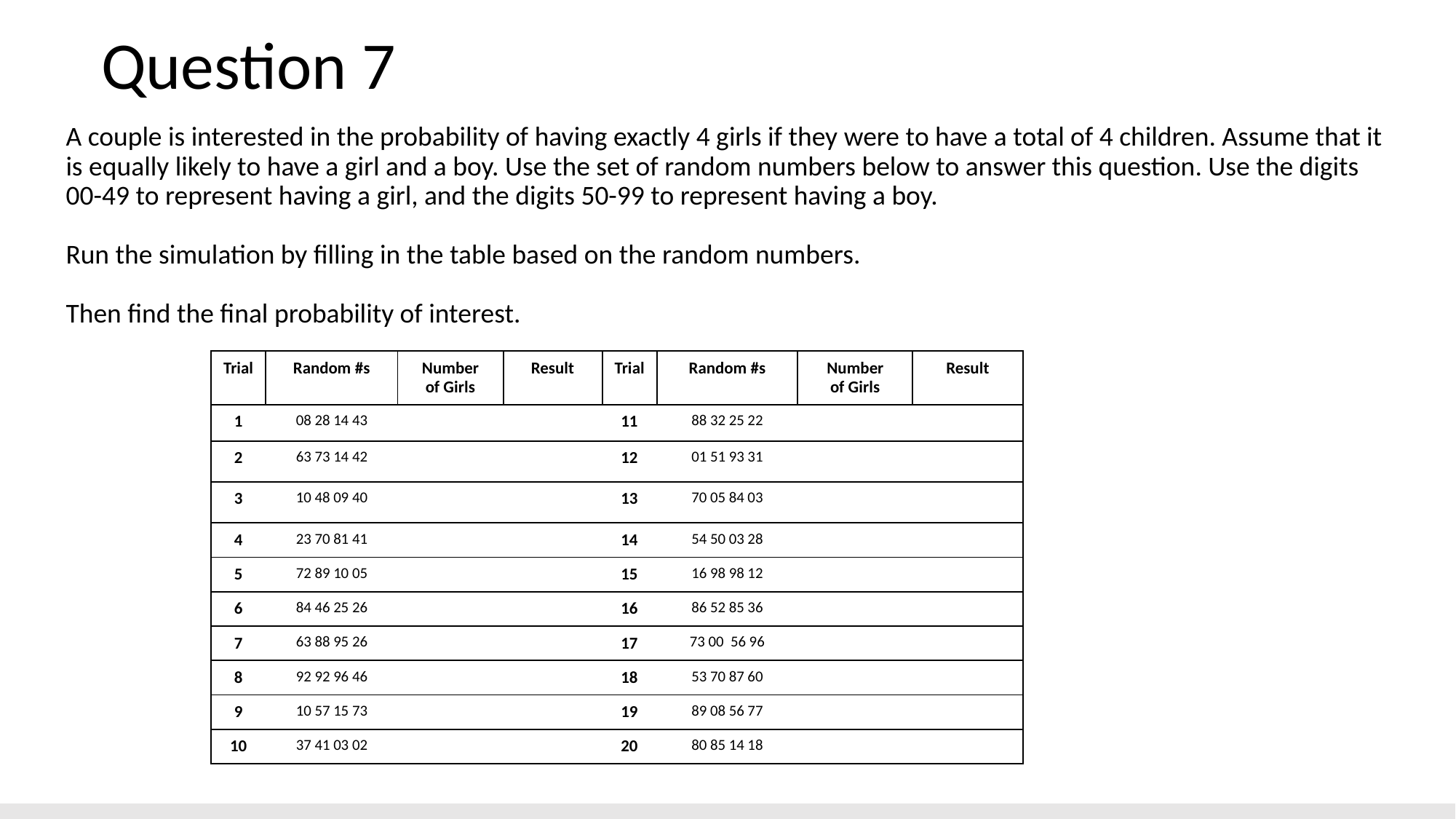

# Question 7
A couple is interested in the probability of having exactly 4 girls if they were to have a total of 4 children. Assume that it is equally likely to have a girl and a boy. Use the set of random numbers below to answer this question. Use the digits 00-49 to represent having a girl, and the digits 50-99 to represent having a boy.

Run the simulation by filling in the table based on the random numbers.

Then find the final probability of interest.

| Trial | Random #s | Number of Girls | Result | Trial | Random #s | Number of Girls | Result |
| --- | --- | --- | --- | --- | --- | --- | --- |
| 1 | 08 28 14 43 |  |  | 11 | 88 32 25 22 |  |  |
| 2 | 63 73 14 42 |  |  | 12 | 01 51 93 31 |  |  |
| 3 | 10 48 09 40 |  |  | 13 | 70 05 84 03 |  |  |
| 4 | 23 70 81 41 |  |  | 14 | 54 50 03 28 |  |  |
| 5 | 72 89 10 05 |  |  | 15 | 16 98 98 12 |  |  |
| 6 | 84 46 25 26 |  |  | 16 | 86 52 85 36 |  |  |
| 7 | 63 88 95 26 |  |  | 17 | 73 00 56 96 |  |  |
| 8 | 92 92 96 46 |  |  | 18 | 53 70 87 60 |  |  |
| 9 | 10 57 15 73 |  |  | 19 | 89 08 56 77 |  |  |
| 10 | 37 41 03 02 |  |  | 20 | 80 85 14 18 |  |  |